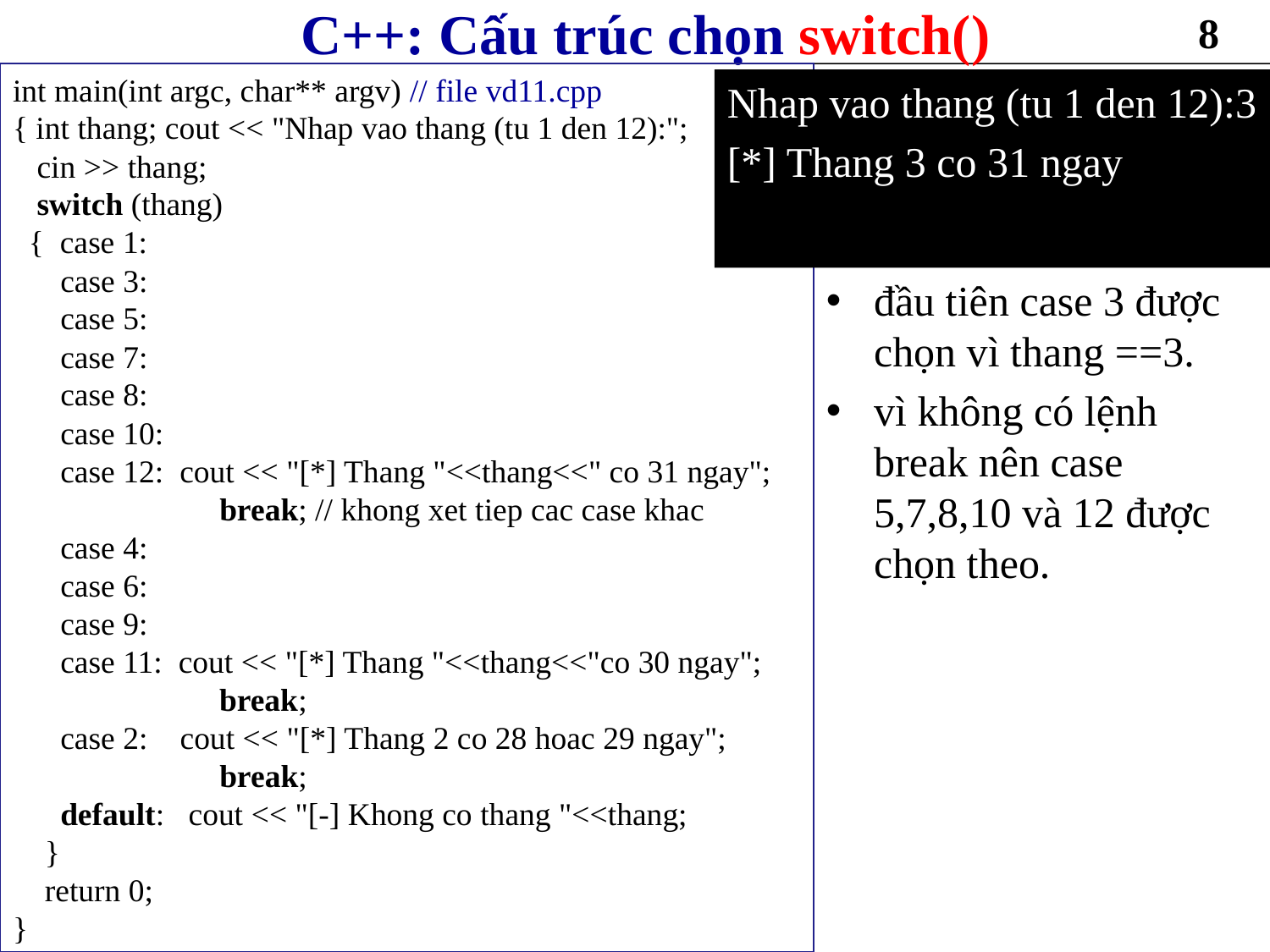

# C++: Cấu trúc chọn switch()
8
int main(int argc, char** argv) // file vd11.cpp
{ int thang; cout << "Nhap vao thang (tu 1 den 12):";
   cin >> thang;
   switch (thang)
  {  case 1:
	case 3:
	case 5:
	case 7:
	case 8:
	case 10:
	case 12:  cout << "[*] Thang "<<thang<<" co 31 ngay";
		    break; // khong xet tiep cac case khac
	case 4:
	case 6:
	case 9:
	case 11:  cout << "[*] Thang "<<thang<<"co 30 ngay";
		    break;
	case 2:    cout << "[*] Thang 2 co 28 hoac 29 ngay";
		    break;
	default:   cout << "[-] Khong co thang "<<thang;
    }
    return 0;
}
Nhap vao thang (tu 1 den 12):3
[*] Thang 3 co 31 ngay
đầu tiên case 3 được chọn vì thang ==3.
vì không có lệnh break nên case 5,7,8,10 và 12 được chọn theo.